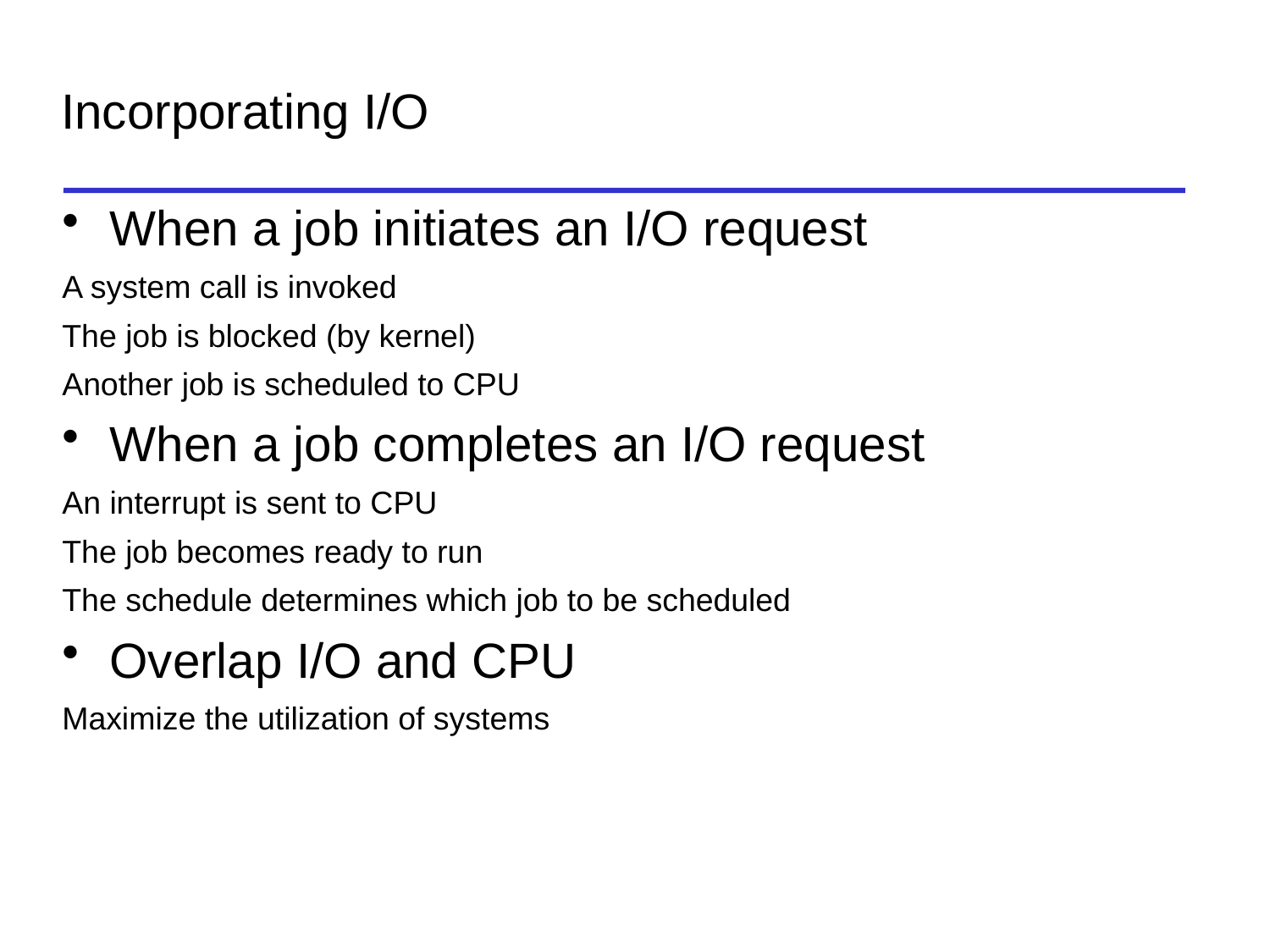

Incorporating I/O
When a job initiates an I/O request
A system call is invoked
The job is blocked (by kernel)
Another job is scheduled to CPU
When a job completes an I/O request
An interrupt is sent to CPU
The job becomes ready to run
The schedule determines which job to be scheduled
Overlap I/O and CPU
Maximize the utilization of systems